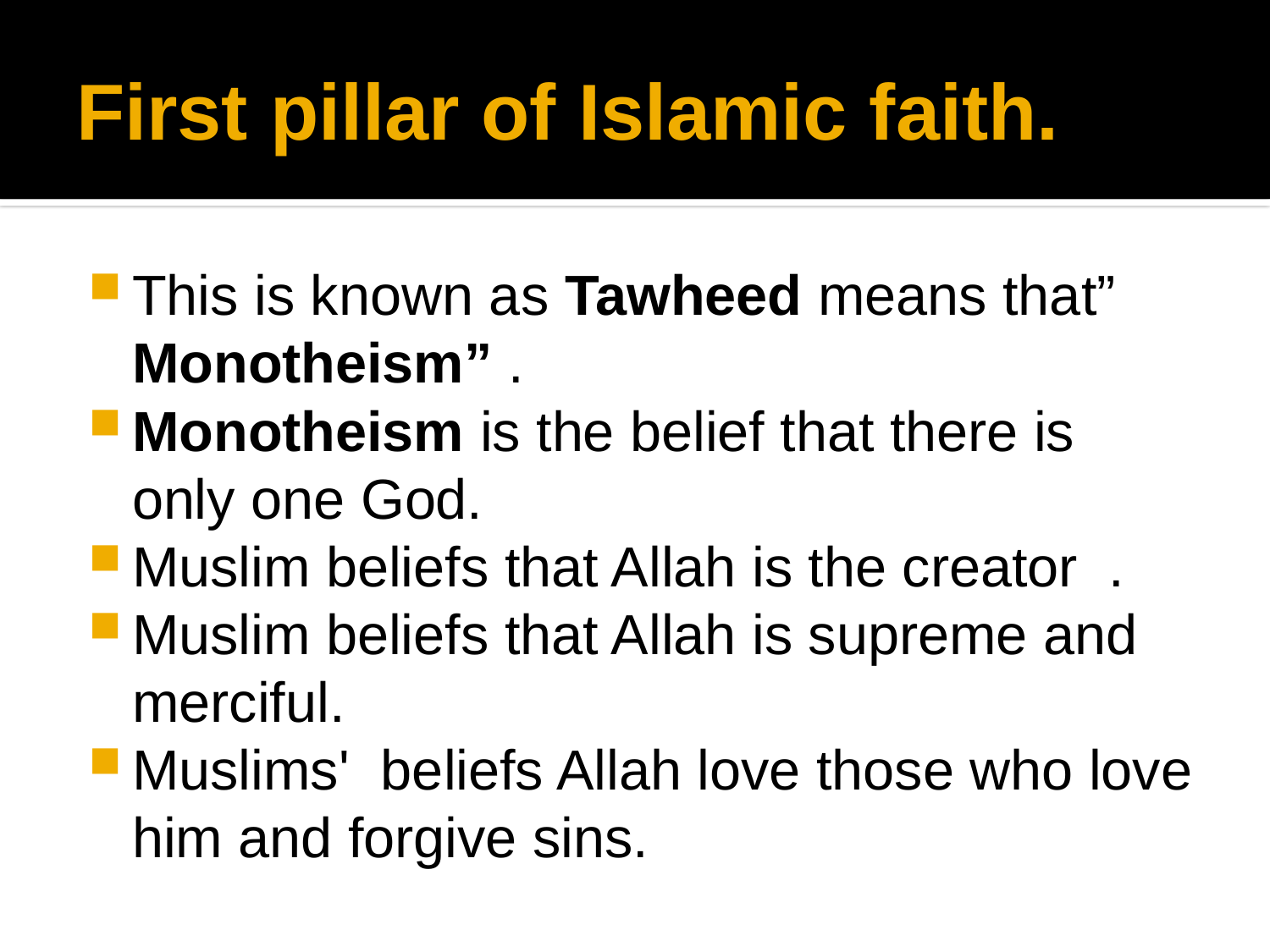

# First pillar of Islamic faith.
This is known as Tawheed means that” Monotheism” .
Monotheism is the belief that there is only one God.
Muslim beliefs that Allah is the creator  .
Muslim beliefs that Allah is supreme and merciful.
Muslims'  beliefs Allah love those who love him and forgive sins.